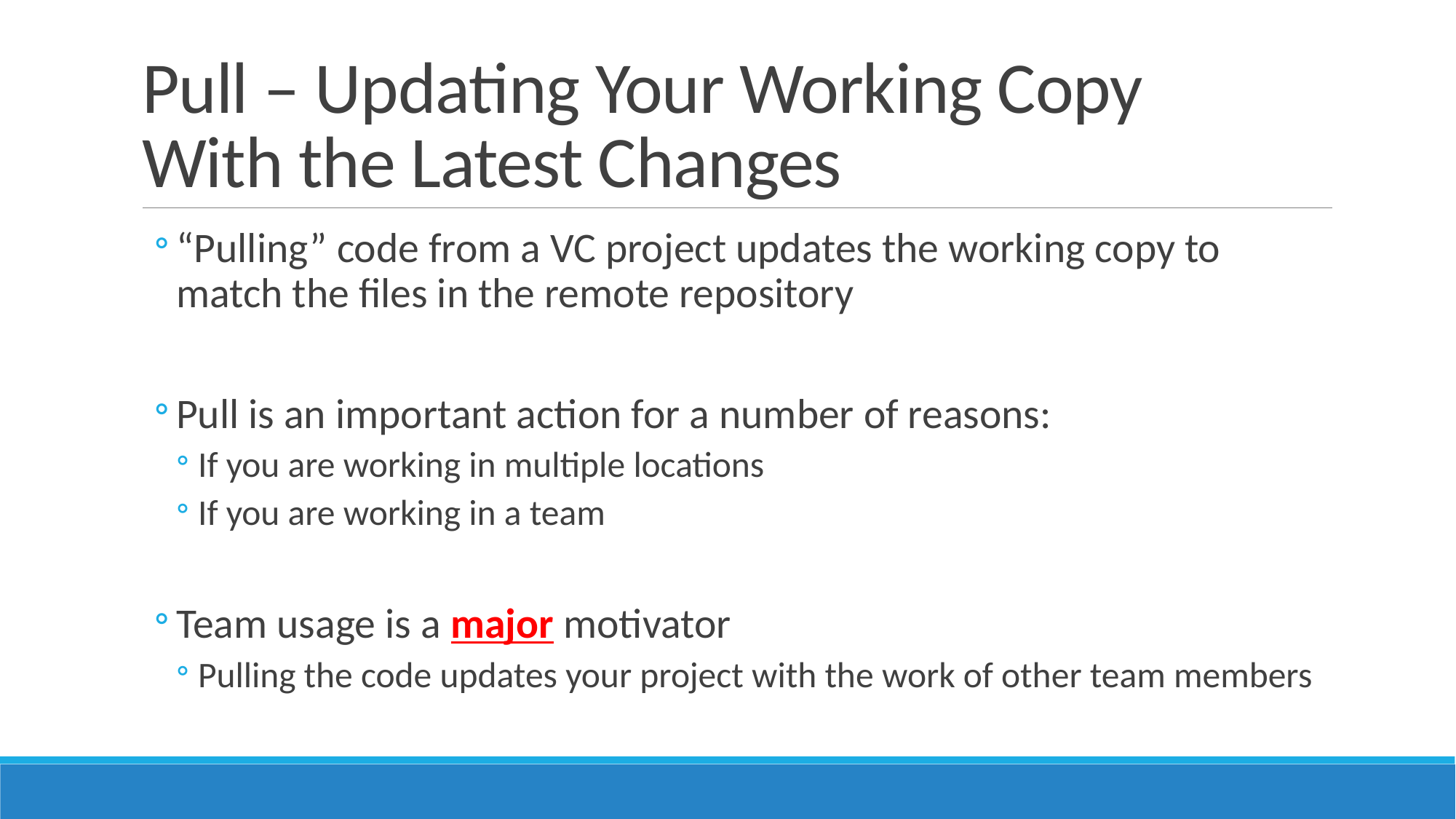

# Pull – Updating Your Working Copy With the Latest Changes
“Pulling” code from a VC project updates the working copy to match the files in the remote repository

Pull is an important action for a number of reasons:
If you are working in multiple locations
If you are working in a team

Team usage is a major motivator
Pulling the code updates your project with the work of other team members